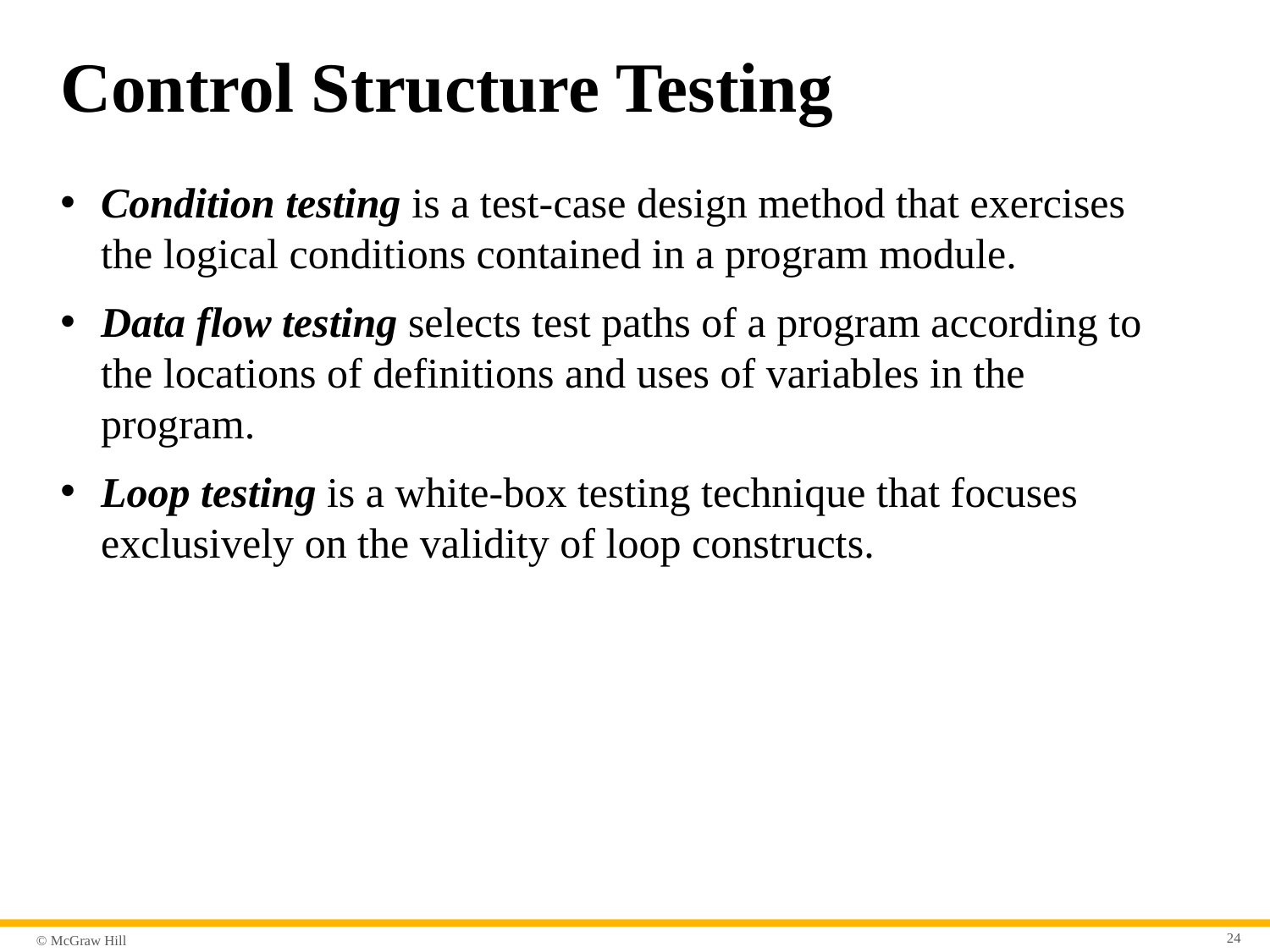

# Control Structure Testing
Condition testing is a test-case design method that exercises the logical conditions contained in a program module.
Data flow testing selects test paths of a program according to the locations of definitions and uses of variables in the program.
Loop testing is a white-box testing technique that focuses exclusively on the validity of loop constructs.
24